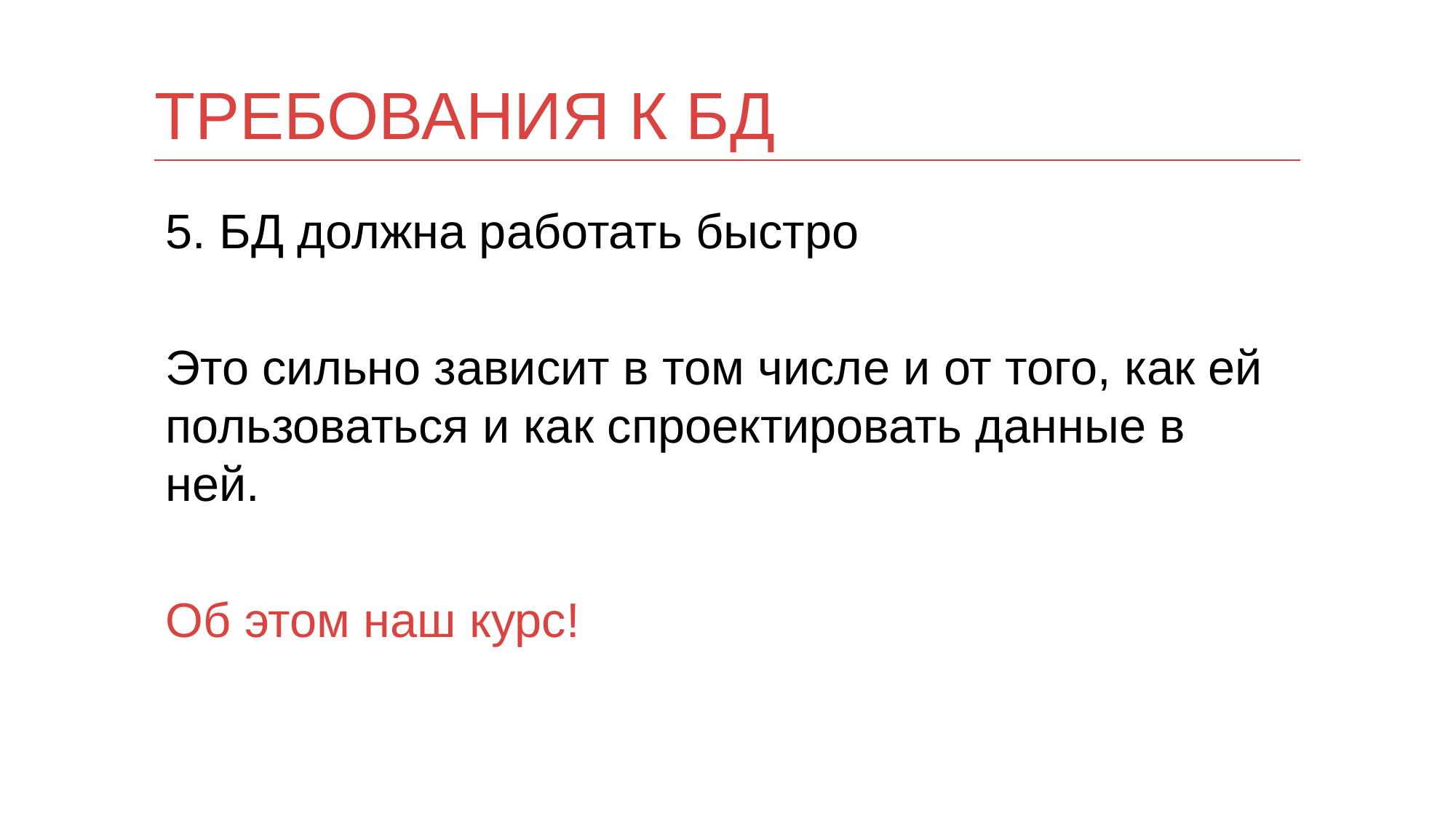

# Требования к бд
5. БД должна работать быстро

Это сильно зависит в том числе и от того, как ей пользоваться и как спроектировать данные в ней.

Об этом наш курс!